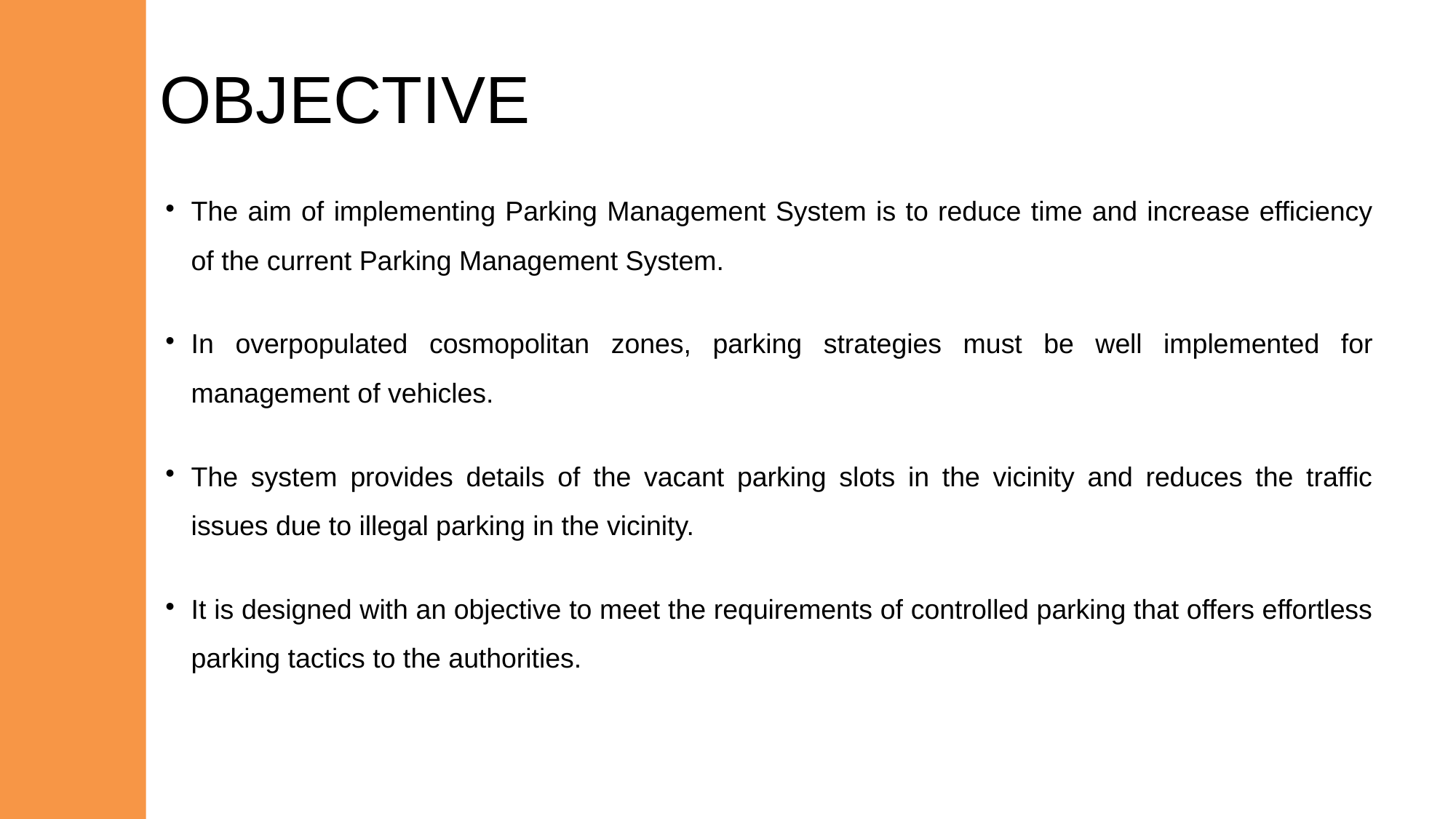

OBJECTIVE
The aim of implementing Parking Management System is to reduce time and increase efficiency of the current Parking Management System.
In overpopulated cosmopolitan zones, parking strategies must be well implemented for management of vehicles.
The system provides details of the vacant parking slots in the vicinity and reduces the traffic issues due to illegal parking in the vicinity.
It is designed with an objective to meet the requirements of controlled parking that offers effortless parking tactics to the authorities.